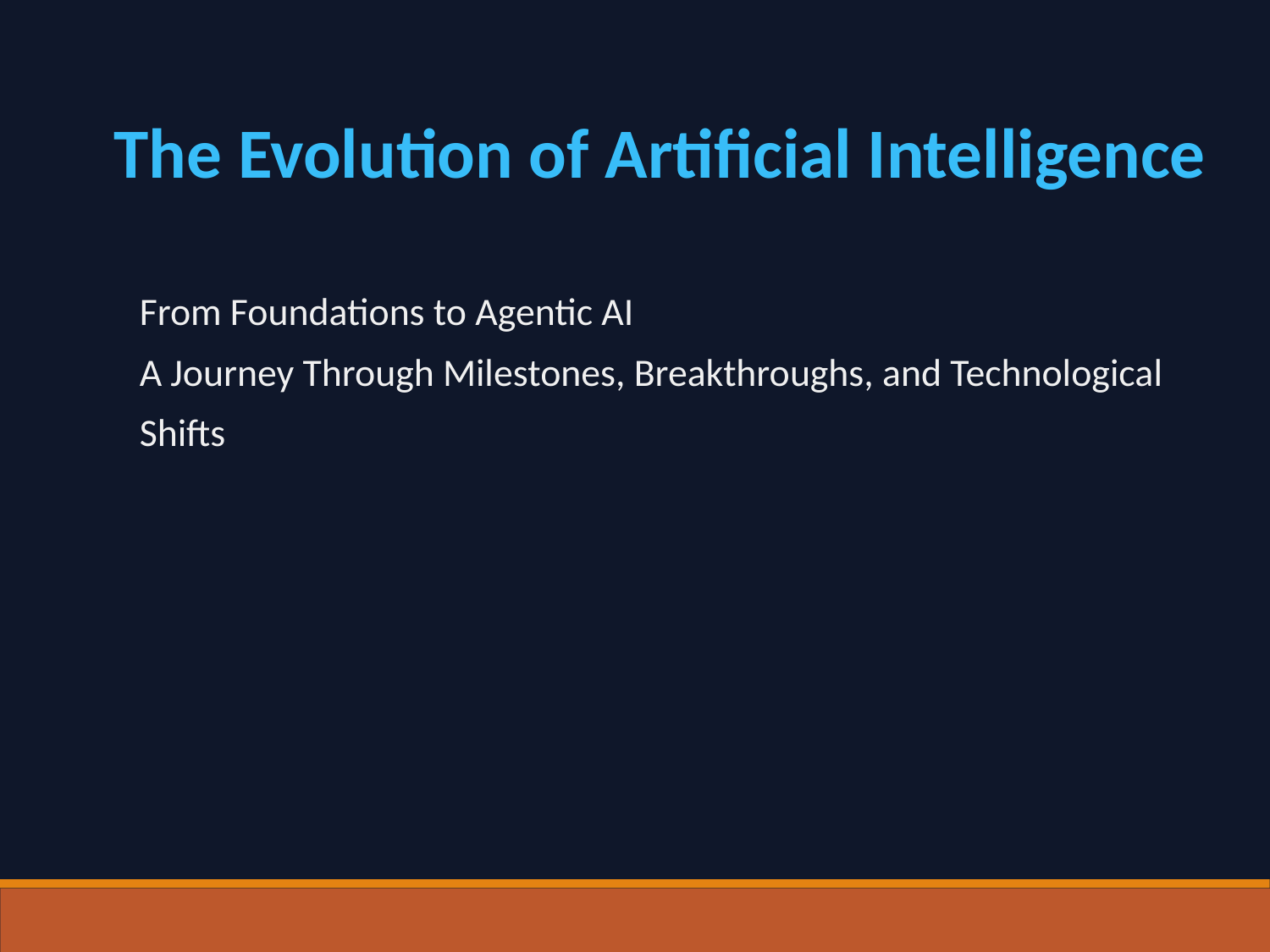

The Evolution of Artificial Intelligence

From Foundations to Agentic AI
A Journey Through Milestones, Breakthroughs, and Technological Shifts